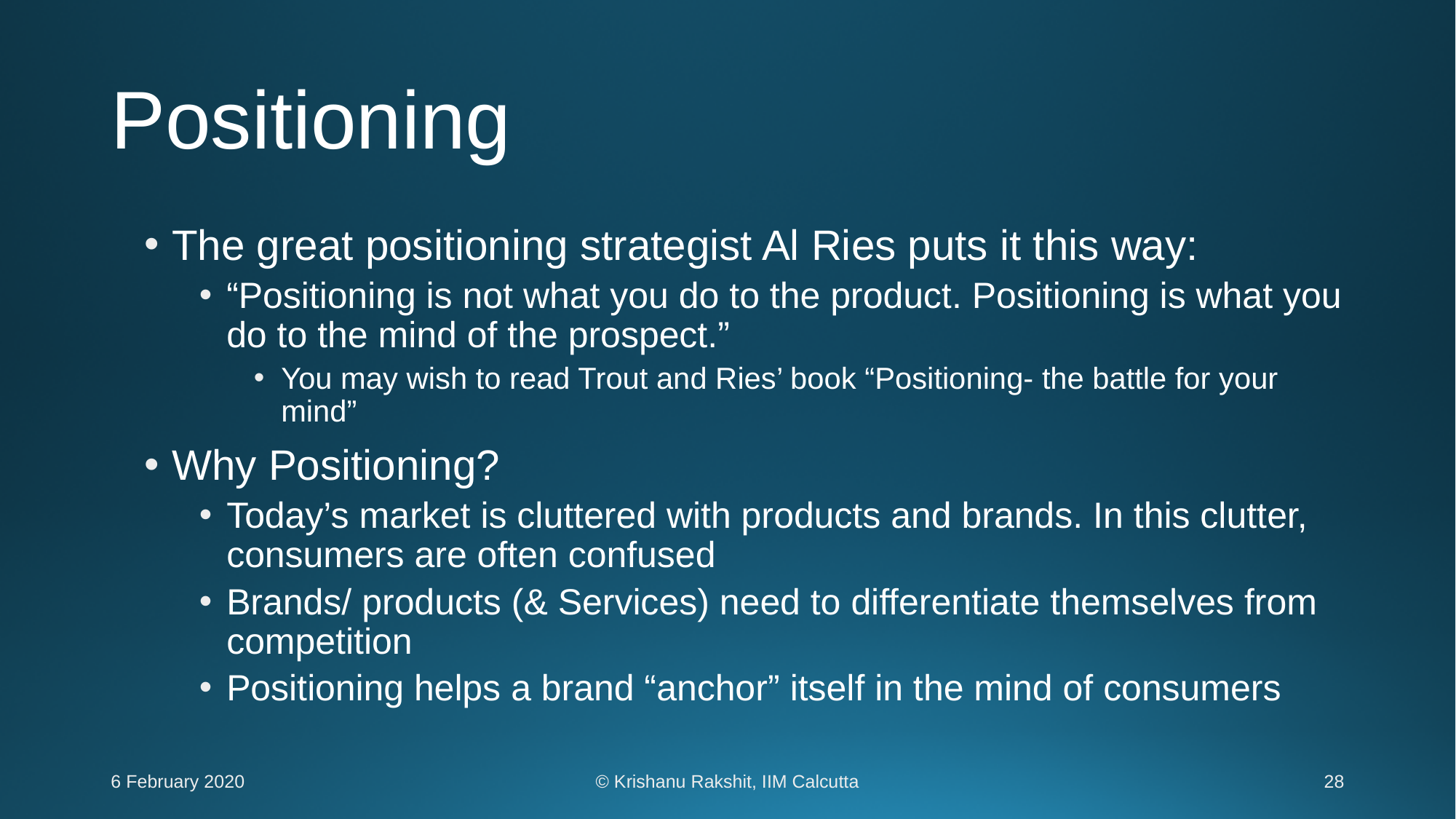

# Positioning
The great positioning strategist Al Ries puts it this way:
“Positioning is not what you do to the product. Positioning is what you do to the mind of the prospect.”
You may wish to read Trout and Ries’ book “Positioning- the battle for your mind”
Why Positioning?
Today’s market is cluttered with products and brands. In this clutter, consumers are often confused
Brands/ products (& Services) need to differentiate themselves from competition
Positioning helps a brand “anchor” itself in the mind of consumers
6 February 2020
© Krishanu Rakshit, IIM Calcutta
28